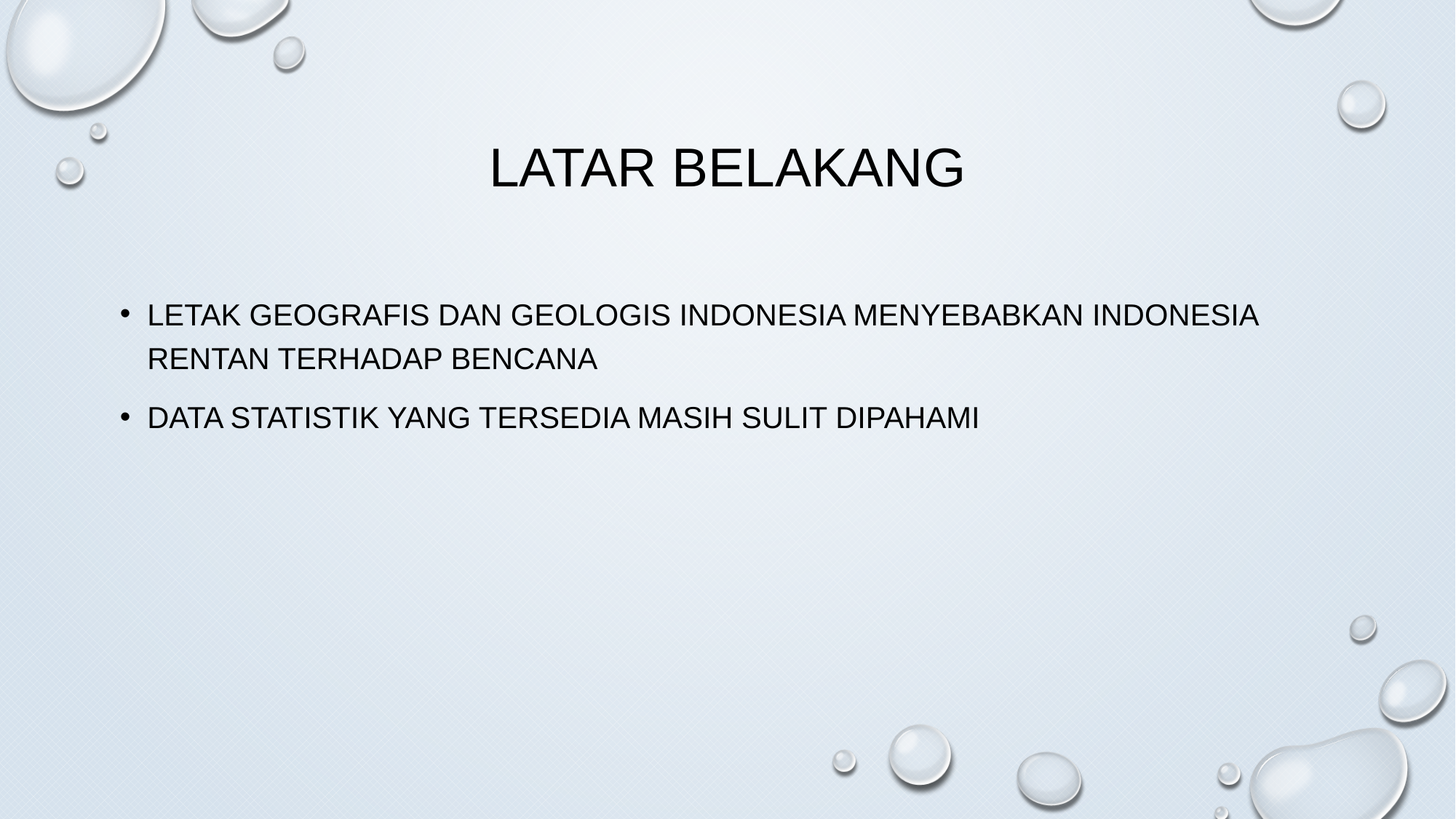

# Latar belakang
Letak geografis dan geologis Indonesia menyebabkan Indonesia rentan terhadap bencana
Data statistik yang tersedia masih sulit dipahami